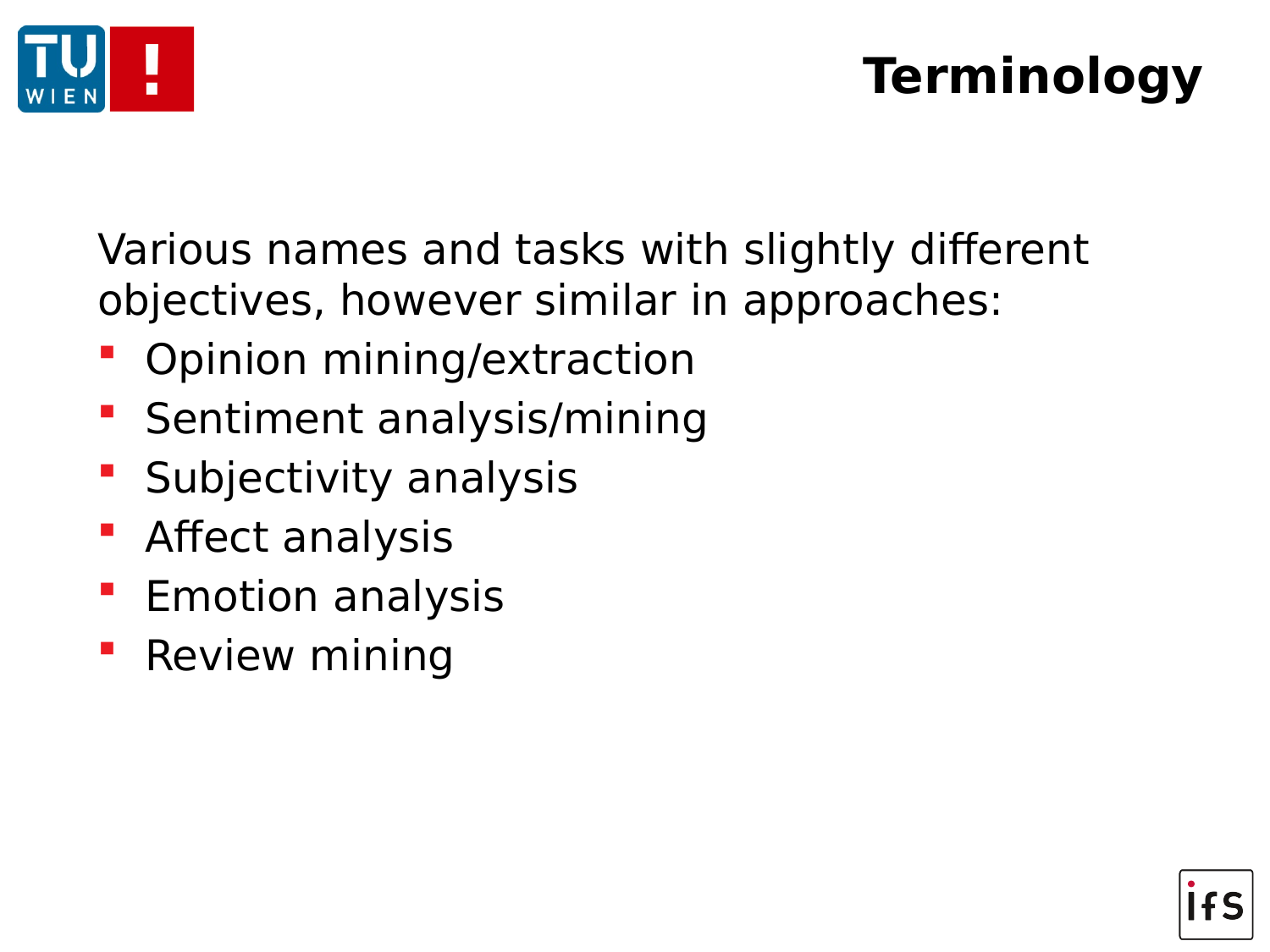

# Terminology
Various names and tasks with slightly different objectives, however similar in approaches:
Opinion mining/extraction
Sentiment analysis/mining
Subjectivity analysis
Affect analysis
Emotion analysis
Review mining